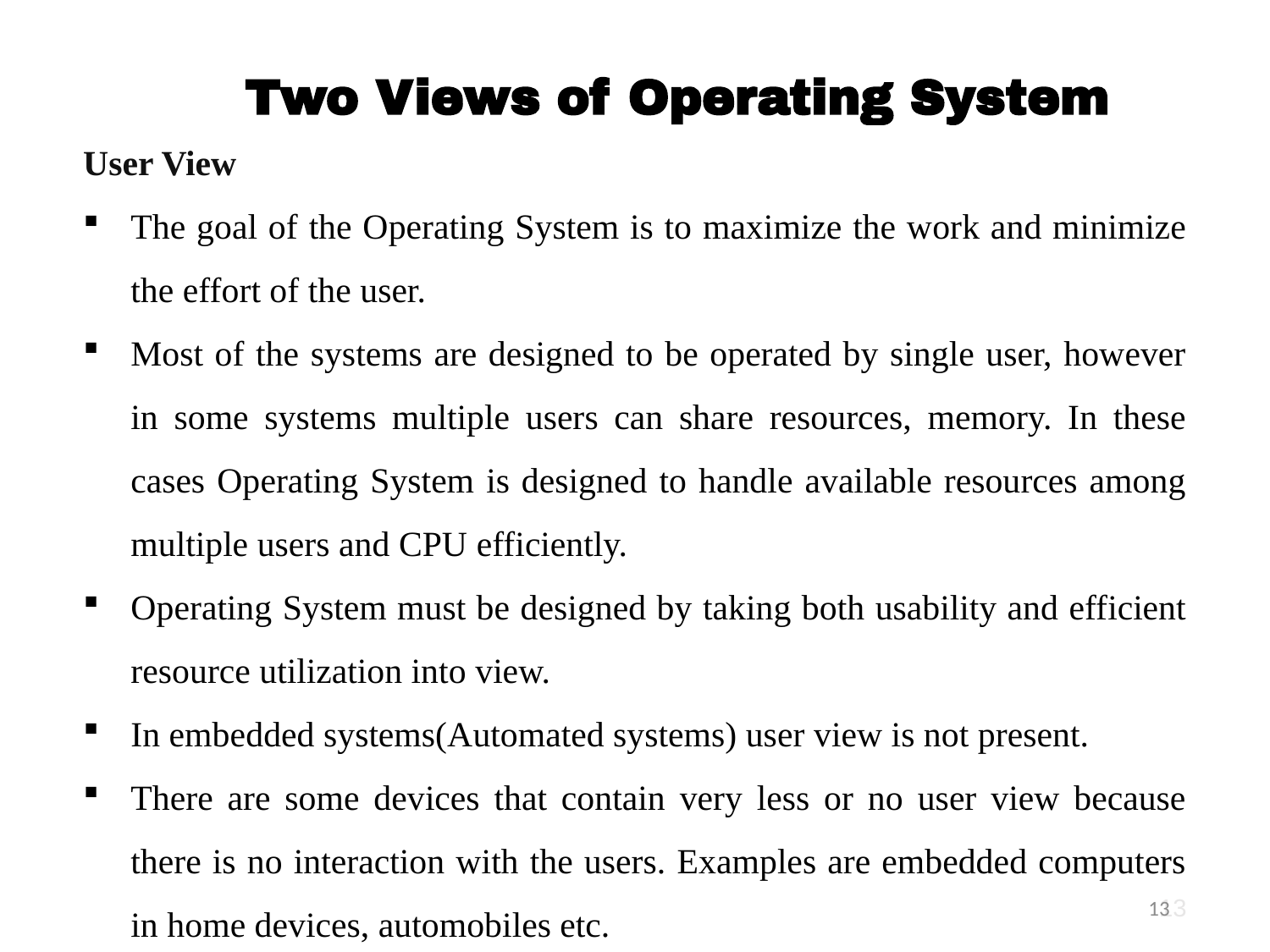

Two Views of Operating System
User View
The goal of the Operating System is to maximize the work and minimize the effort of the user.
Most of the systems are designed to be operated by single user, however in some systems multiple users can share resources, memory. In these cases Operating System is designed to handle available resources among multiple users and CPU efficiently.
Operating System must be designed by taking both usability and efficient resource utilization into view.
In embedded systems(Automated systems) user view is not present.
There are some devices that contain very less or no user view because there is no interaction with the users. Examples are embedded computers in home devices, automobiles etc.
13
13